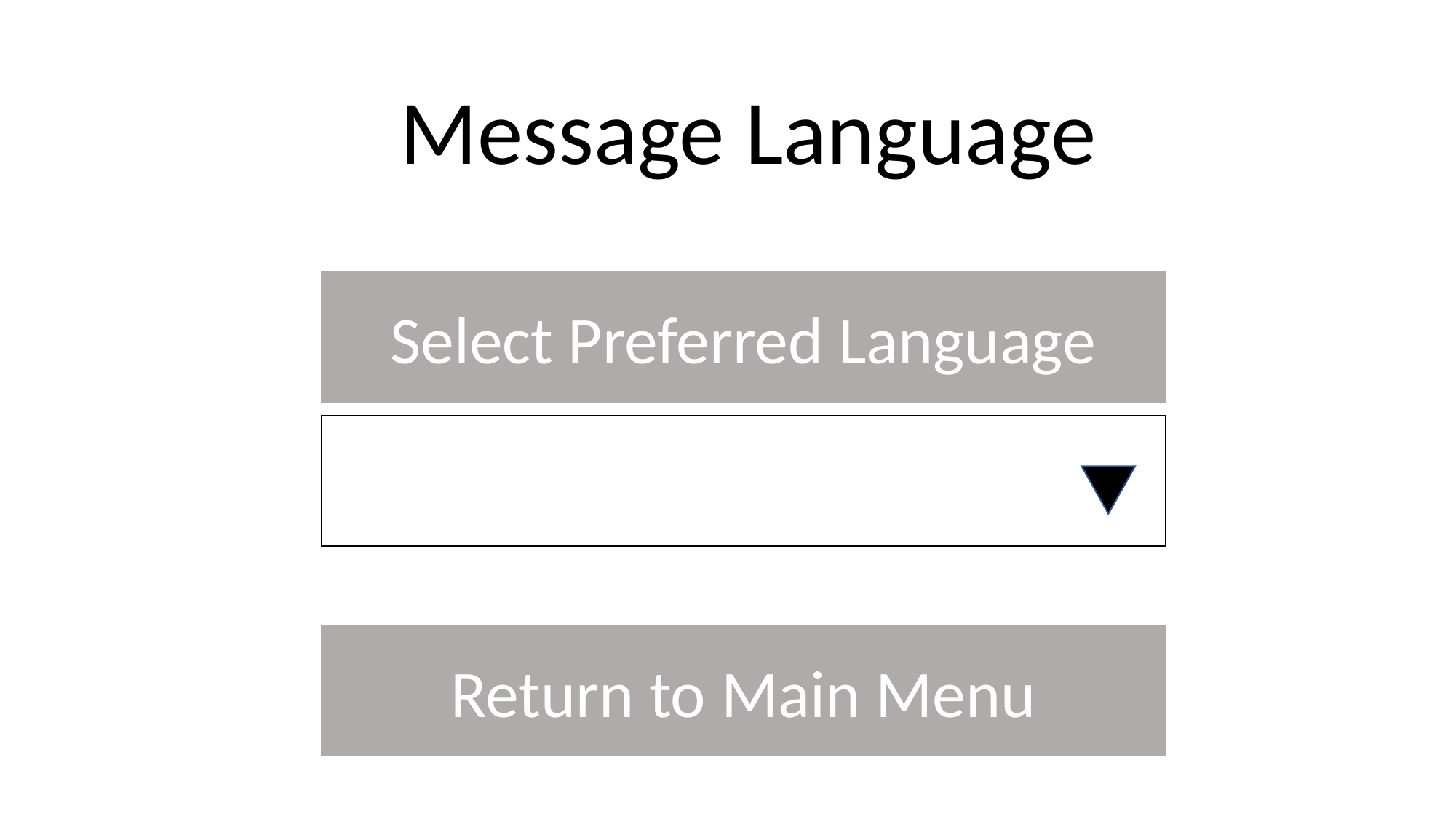

# Message Language
Select Preferred Language

Return to Main Menu